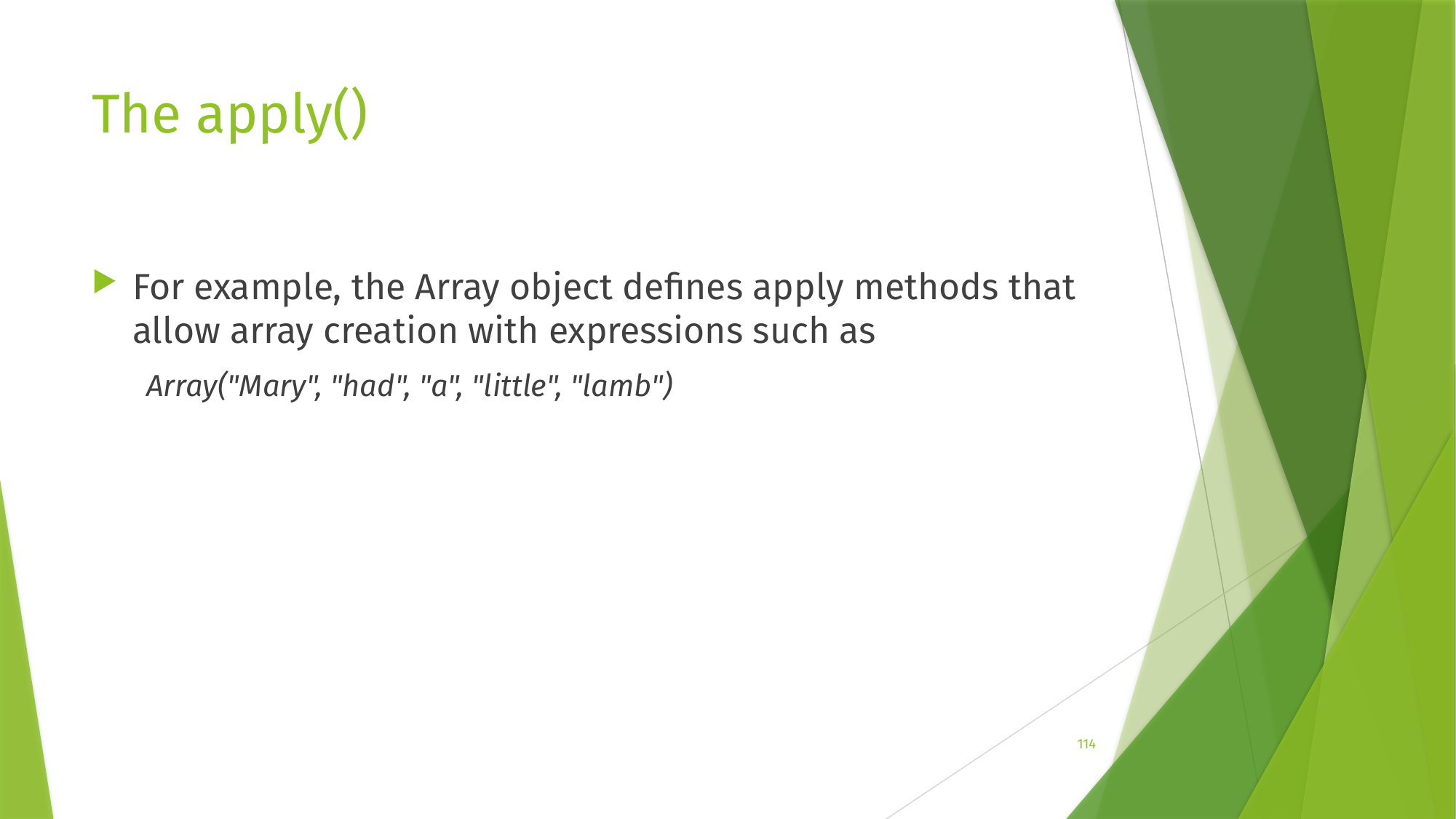

# The apply()
For example, the Array object defines apply methods that allow array creation with expressions such as
Array("Mary", "had", "a", "little", "lamb")

114